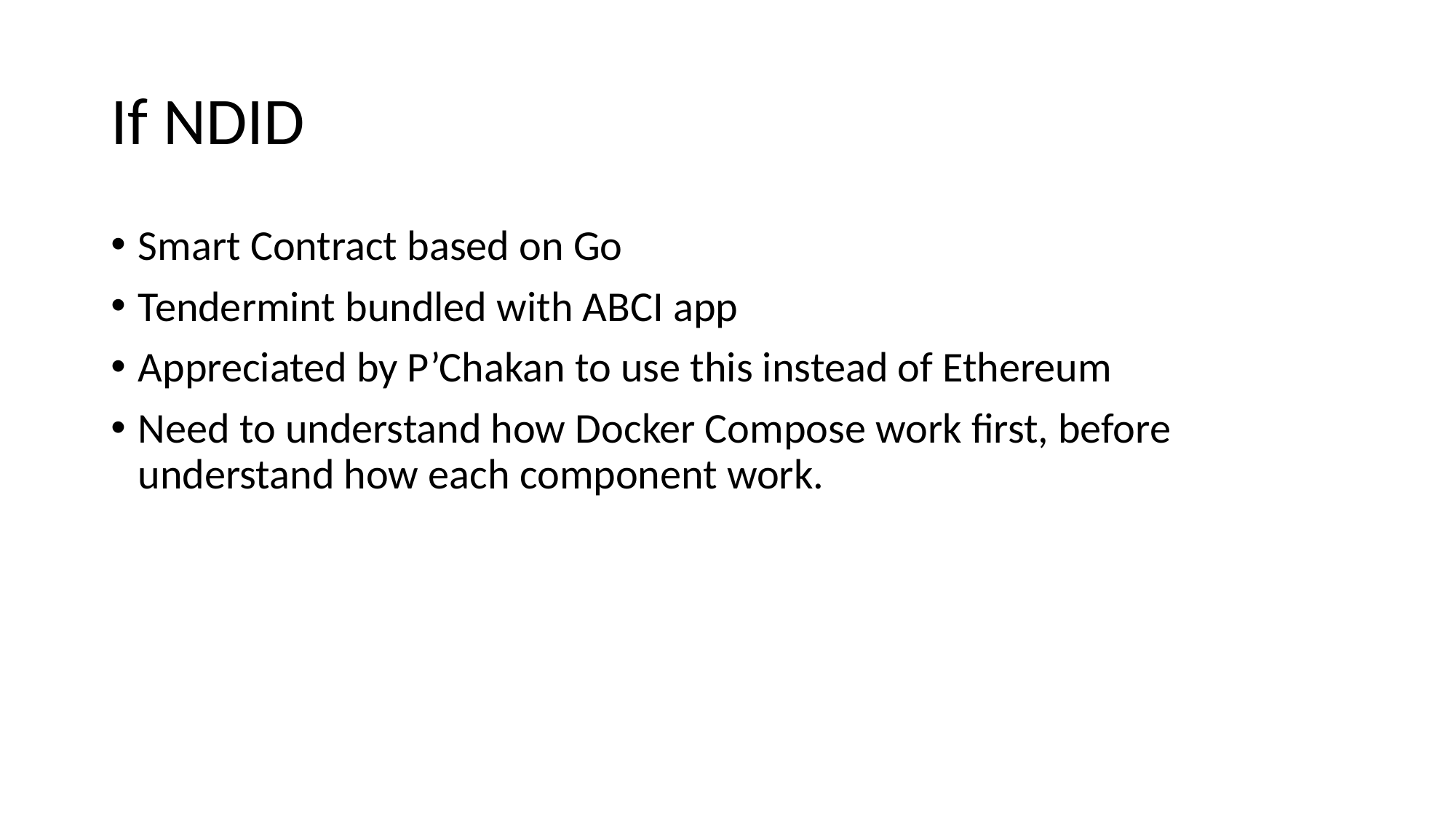

# If NDID
Smart Contract based on Go
Tendermint bundled with ABCI app
Appreciated by P’Chakan to use this instead of Ethereum
Need to understand how Docker Compose work first, before understand how each component work.